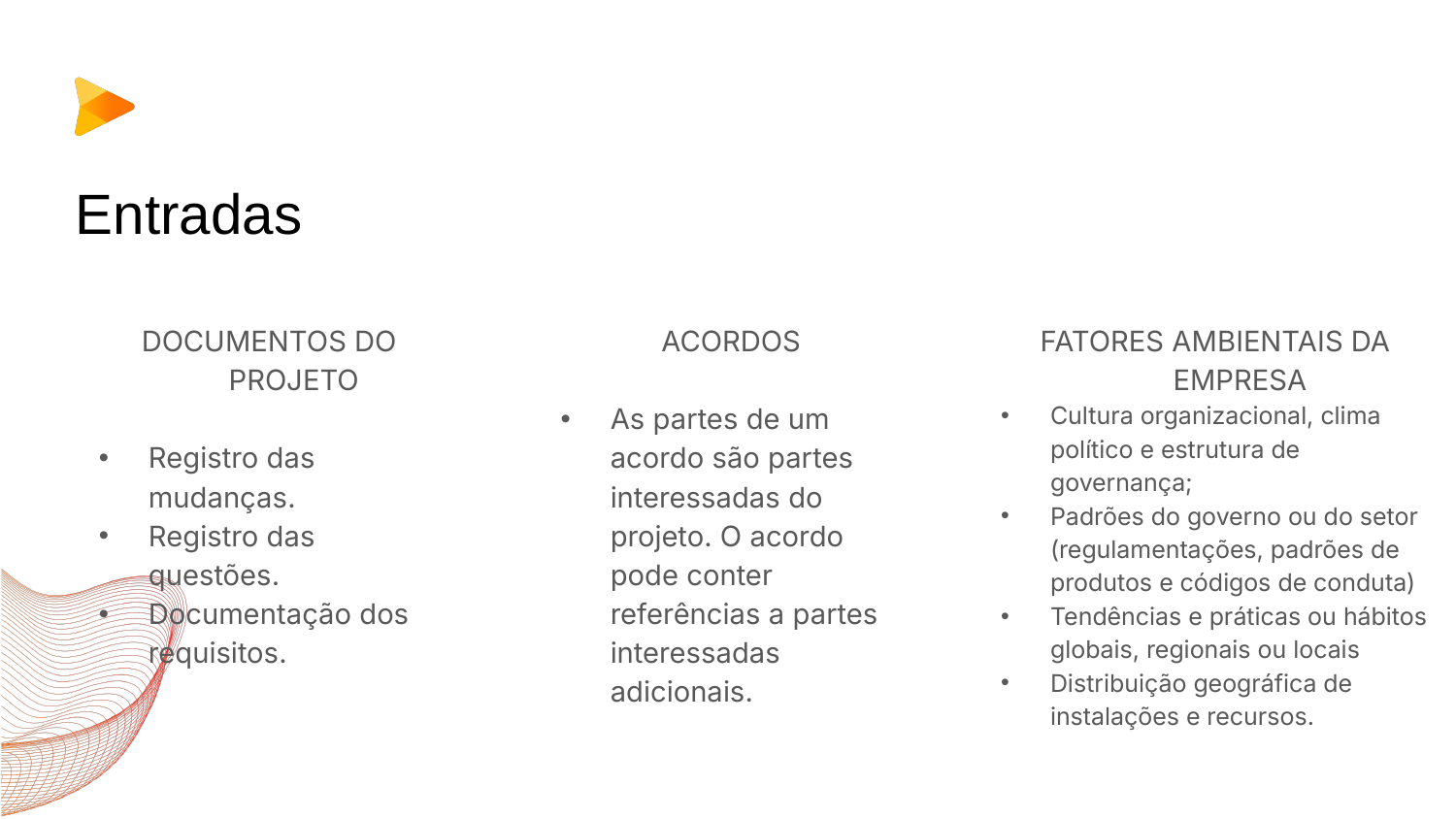

# Entradas
FATORES AMBIENTAIS DA EMPRESA
Cultura organizacional, clima político e estrutura de governança;
Padrões do governo ou do setor (regulamentações, padrões de produtos e códigos de conduta)
Tendências e práticas ou hábitos globais, regionais ou locais
Distribuição geográfica de instalações e recursos.
DOCUMENTOS DO PROJETO

Registro das mudanças.
Registro das questões.
Documentação dos requisitos.
ACORDOS

As partes de um acordo são partes interessadas do projeto. O acordo pode conter referências a partes interessadas adicionais.